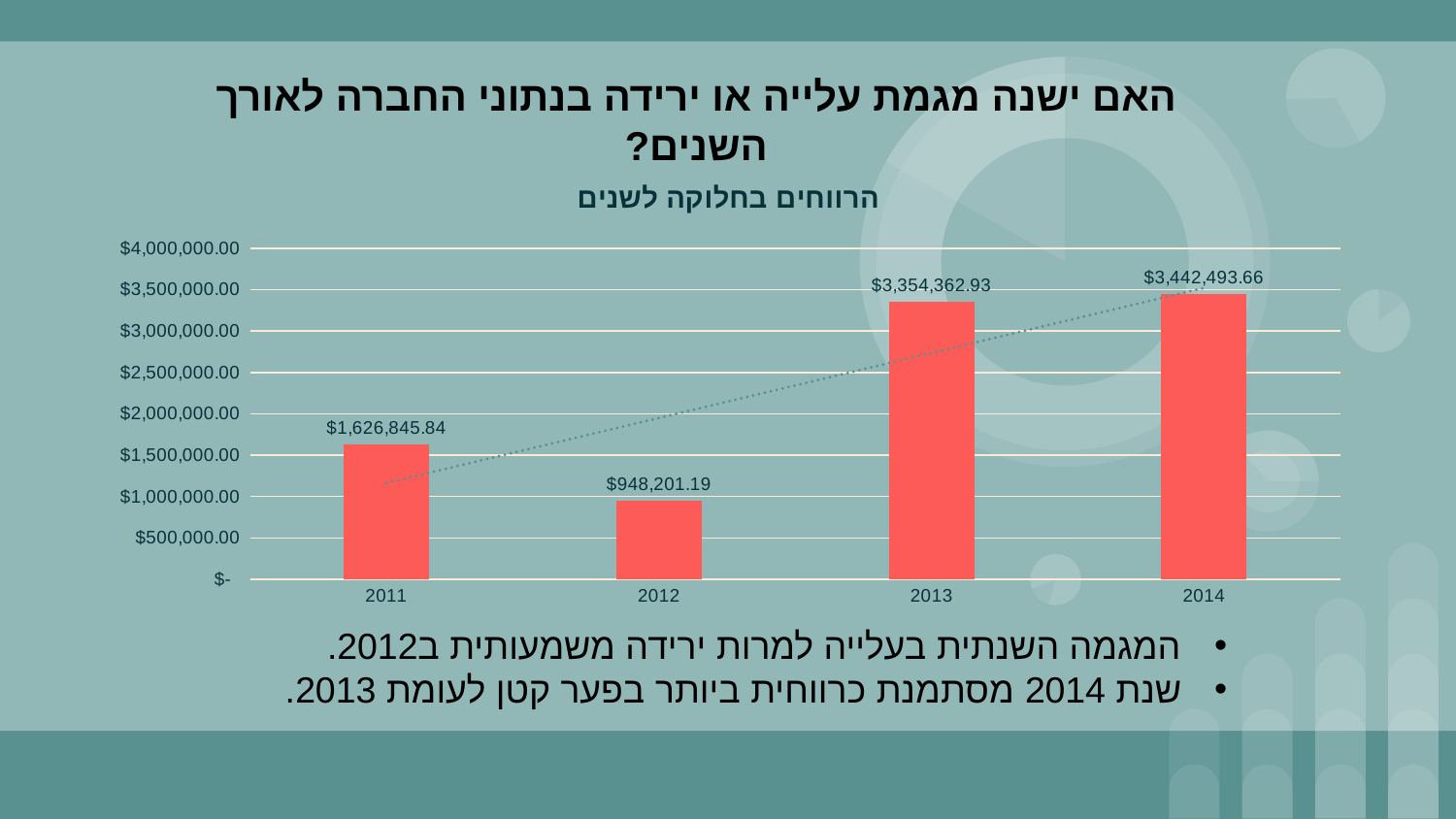

האם ישנה מגמת עלייה או ירידה בנתוני החברה לאורך השנים?

### Chart: הרווחים בחלוקה לשנים

| Category | Profit |
|---|---|
| 2011 | 1626845.842854 |
| 2012 | 948201.191134 |
| 2013 | 3354362.929135 |
| 2014 | 3442493.663265 |
המגמה השנתית בעלייה למרות ירידה משמעותית ב2012.
שנת 2014 מסתמנת כרווחית ביותר בפער קטן לעומת 2013.